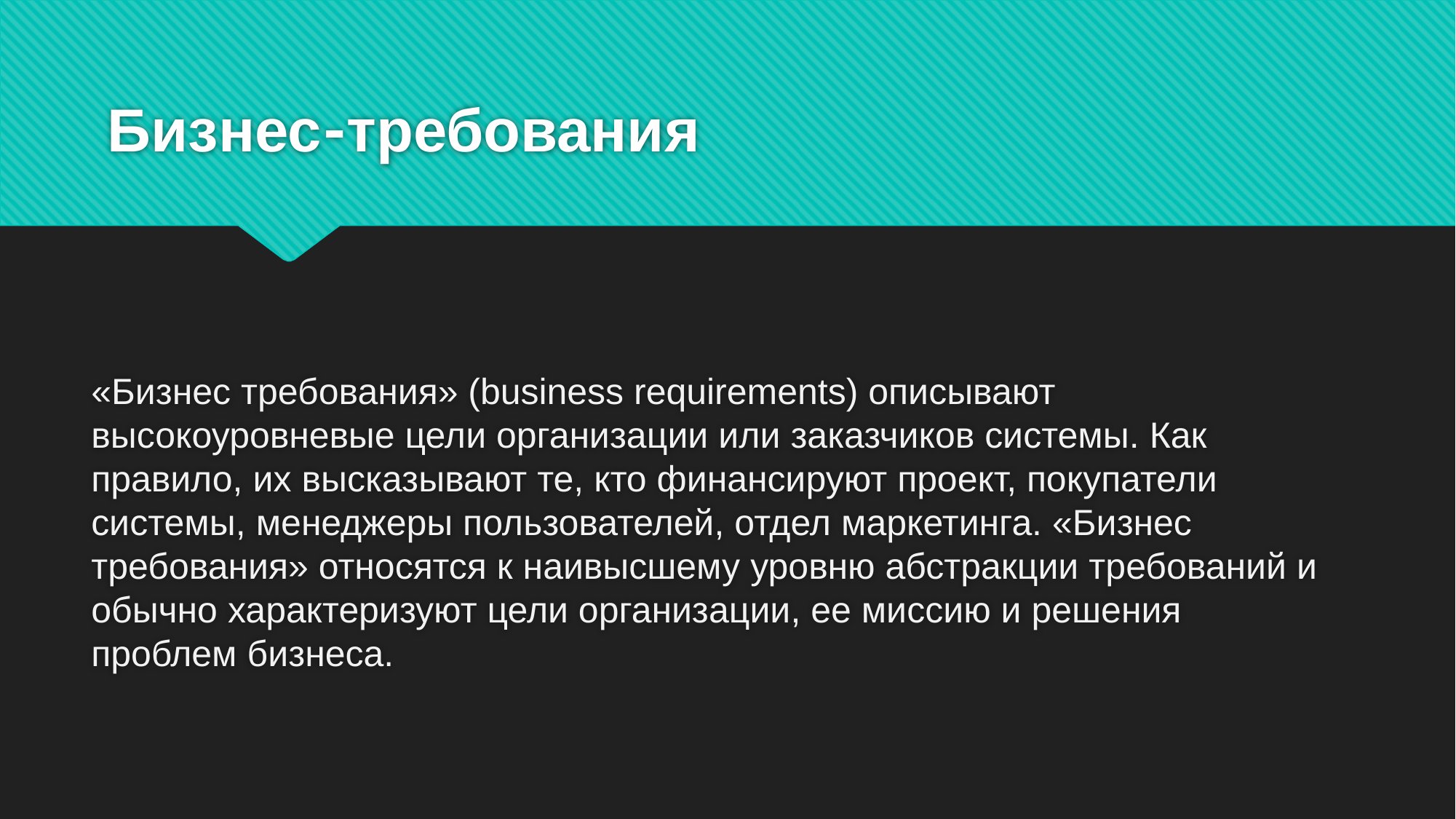

# Бизнес-требования
«Бизнес требования» (business requirements) описывают высокоуровневые цели организации или заказчиков системы. Как правило, их высказывают те, кто финансируют проект, покупатели системы, менеджеры пользователей, отдел маркетинга. «Бизнес требования» относятся к наивысшему уровню абстракции требований и обычно характеризуют цели организации, ее миссию и решения проблем бизнеса.